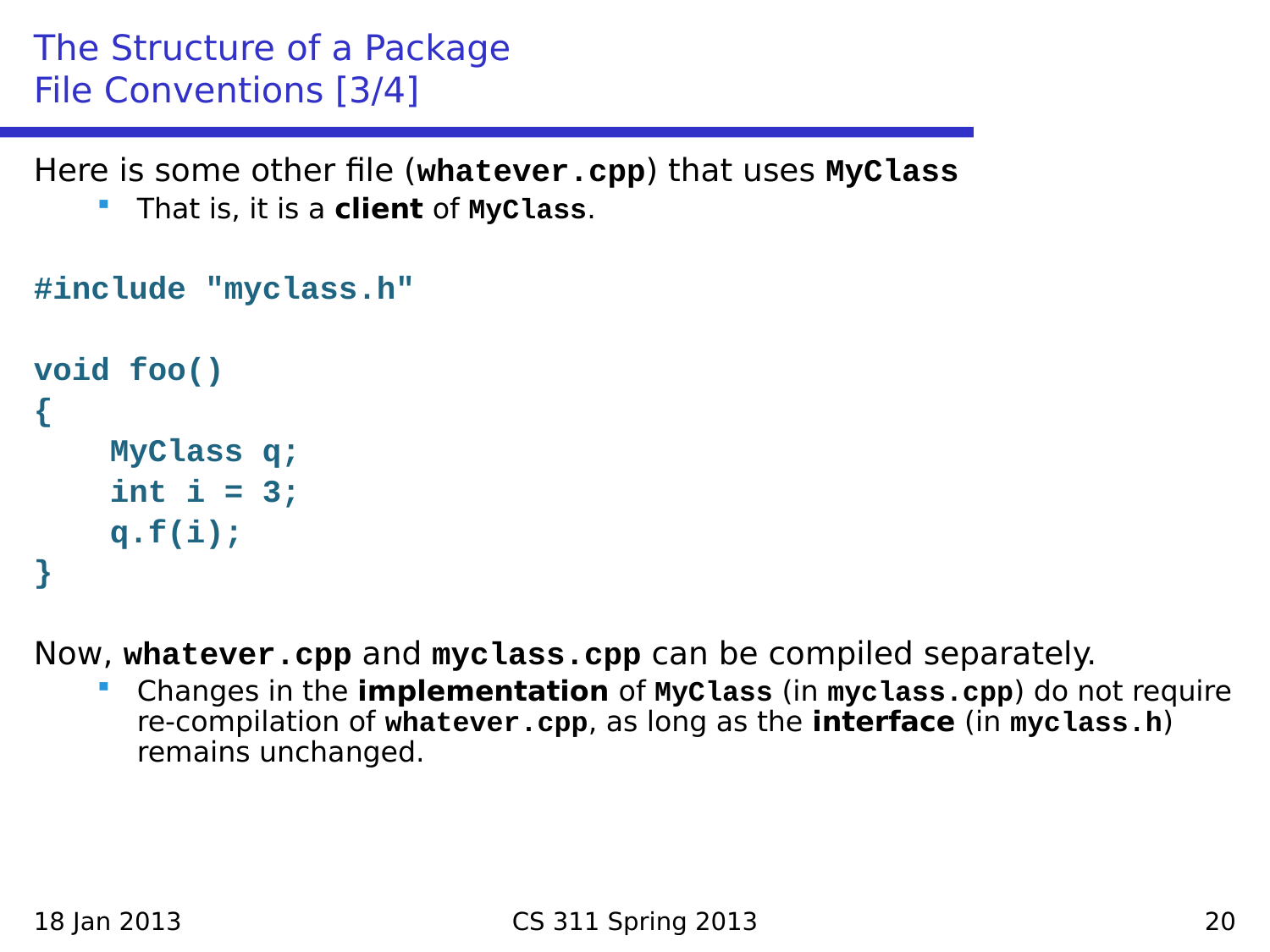

# The Structure of a Package File Conventions [3/4]
Here is some other file (whatever.cpp) that uses MyClass
That is, it is a client of MyClass.

#include "myclass.h"

void foo()
{
    MyClass q;
    int i = 3;
    q.f(i);
}

Now, whatever.cpp and myclass.cpp can be compiled separately.
Changes in the implementation of MyClass (in myclass.cpp) do not require re-compilation of whatever.cpp, as long as the interface (in myclass.h) remains unchanged.
18 Jan 2013
CS 311 Spring 2013
20